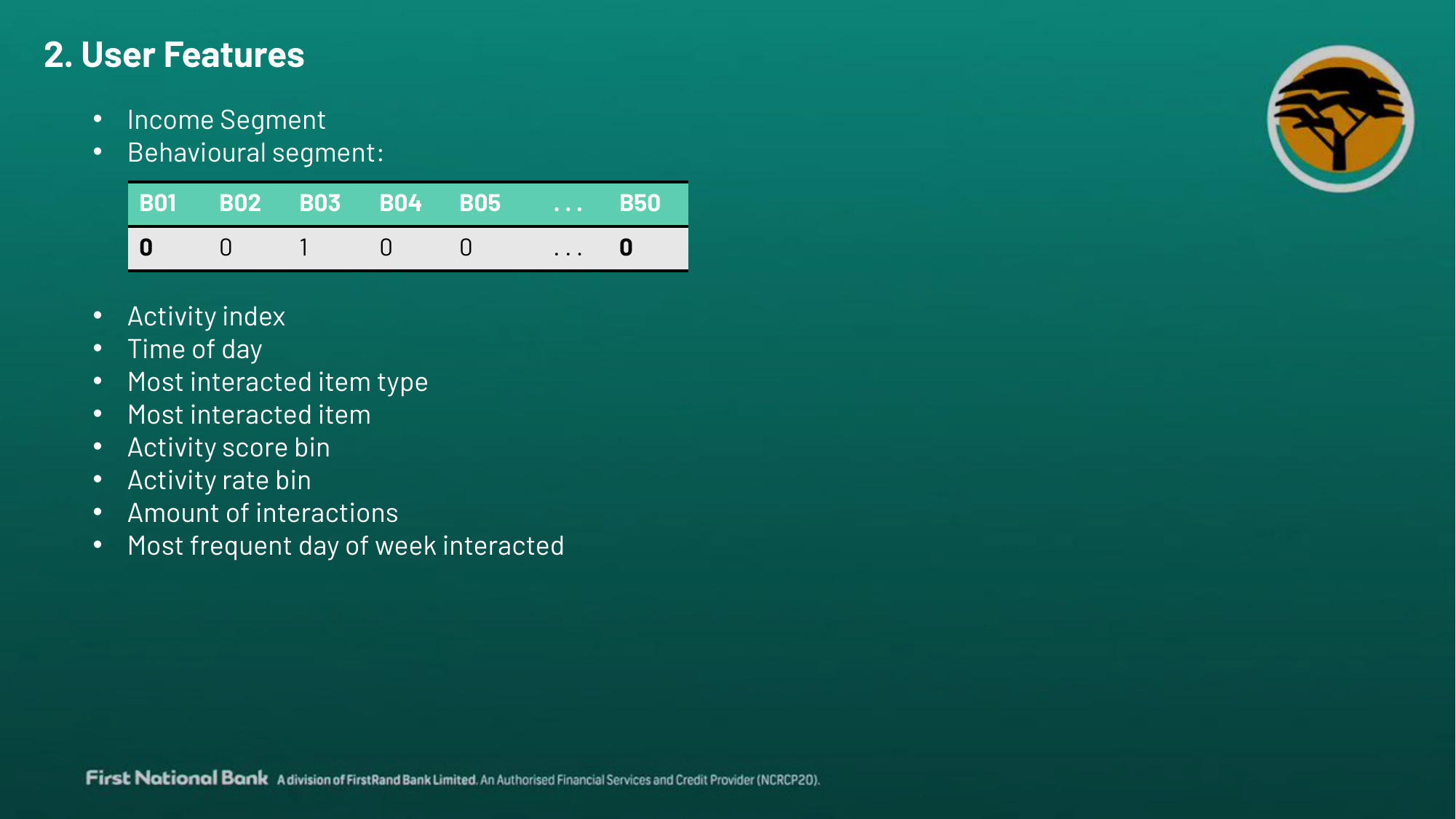

2. User Features
Income Segment
Behavioural segment:

Activity index
Time of day
Most interacted item type
Most interacted item
Activity score bin
Activity rate bin
Amount of interactions
Most frequent day of week interacted

| B01 | B02 | B03 | B04 | B05 | . . . | B50 |
| --- | --- | --- | --- | --- | --- | --- |
| 0 | 0 | 1 | 0 | 0 | . . . | 0 |